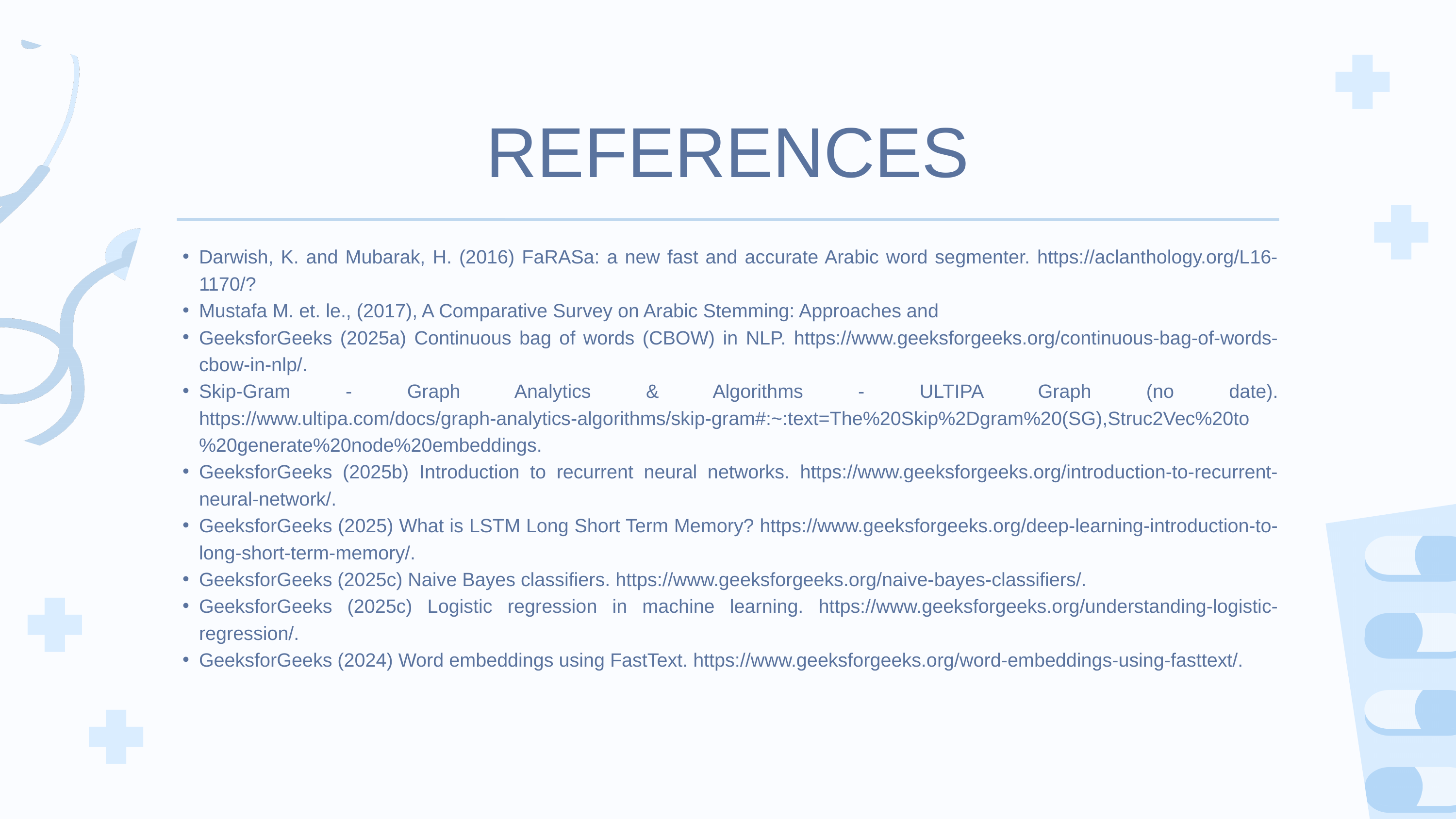

REFERENCES

Darwish, K. and Mubarak, H. (2016) FaRASa: a new fast and accurate Arabic word segmenter. https://aclanthology.org/L16-1170/?
Mustafa M. et. le., (2017), A Comparative Survey on Arabic Stemming: Approaches and
GeeksforGeeks (2025a) Continuous bag of words (CBOW) in NLP. https://www.geeksforgeeks.org/continuous-bag-of-words-cbow-in-nlp/.
Skip-Gram - Graph Analytics & Algorithms - ULTIPA Graph (no date). https://www.ultipa.com/docs/graph-analytics-algorithms/skip-gram#:~:text=The%20Skip%2Dgram%20(SG),Struc2Vec%20to%20generate%20node%20embeddings.
GeeksforGeeks (2025b) Introduction to recurrent neural networks. https://www.geeksforgeeks.org/introduction-to-recurrent-neural-network/.
GeeksforGeeks (2025) What is LSTM Long Short Term Memory? https://www.geeksforgeeks.org/deep-learning-introduction-to-long-short-term-memory/.
GeeksforGeeks (2025c) Naive Bayes classifiers. https://www.geeksforgeeks.org/naive-bayes-classifiers/.
GeeksforGeeks (2025c) Logistic regression in machine learning. https://www.geeksforgeeks.org/understanding-logistic-regression/.
GeeksforGeeks (2024) Word embeddings using FastText. https://www.geeksforgeeks.org/word-embeddings-using-fasttext/.